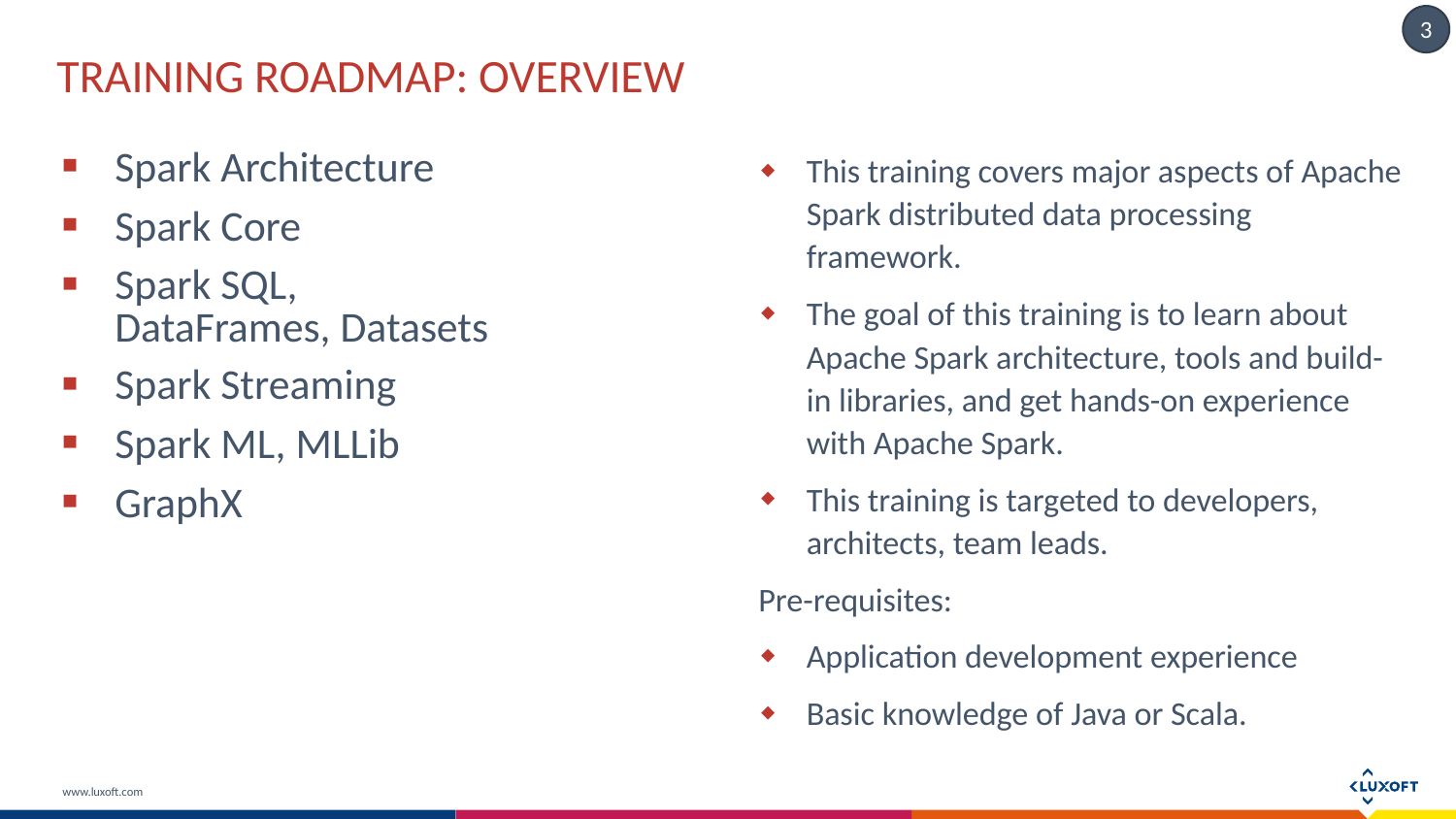

# Training Roadmap: OVERVIEW
| Spark Architecture |  |
| --- | --- |
| Spark Core |  |
| Spark SQL, DataFrames, Datasets |  |
| Spark Streaming |  |
| Spark ML, MLLib |  |
| GraphX |  |
|  |  |
This training covers major aspects of Apache Spark distributed data processing framework.
The goal of this training is to learn about Apache Spark architecture, tools and build-in libraries, and get hands-on experience with Apache Spark.
This training is targeted to developers, architects, team leads.
Pre-requisites:
Application development experience
Basic knowledge of Java or Scala.